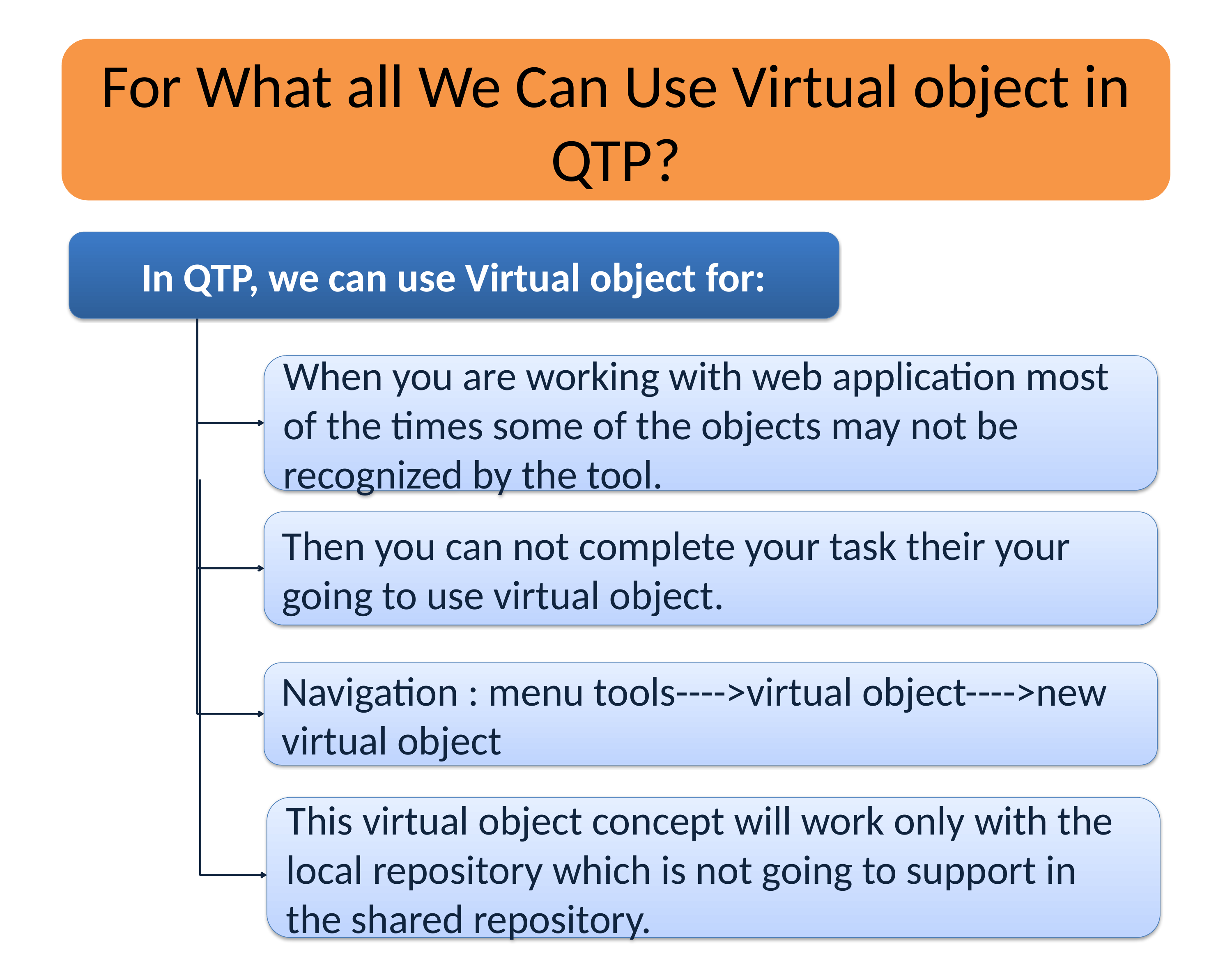

For What all We Can Use Virtual object in QTP?
In QTP, we can use Virtual object for:

When you are working with web application most of the times some of the objects may not be recognized by the tool.
Then you can not complete your task their your going to use virtual object.
Navigation : menu tools---->virtual object---->new virtual object
This virtual object concept will work only with the local repository which is not going to support in the shared repository.